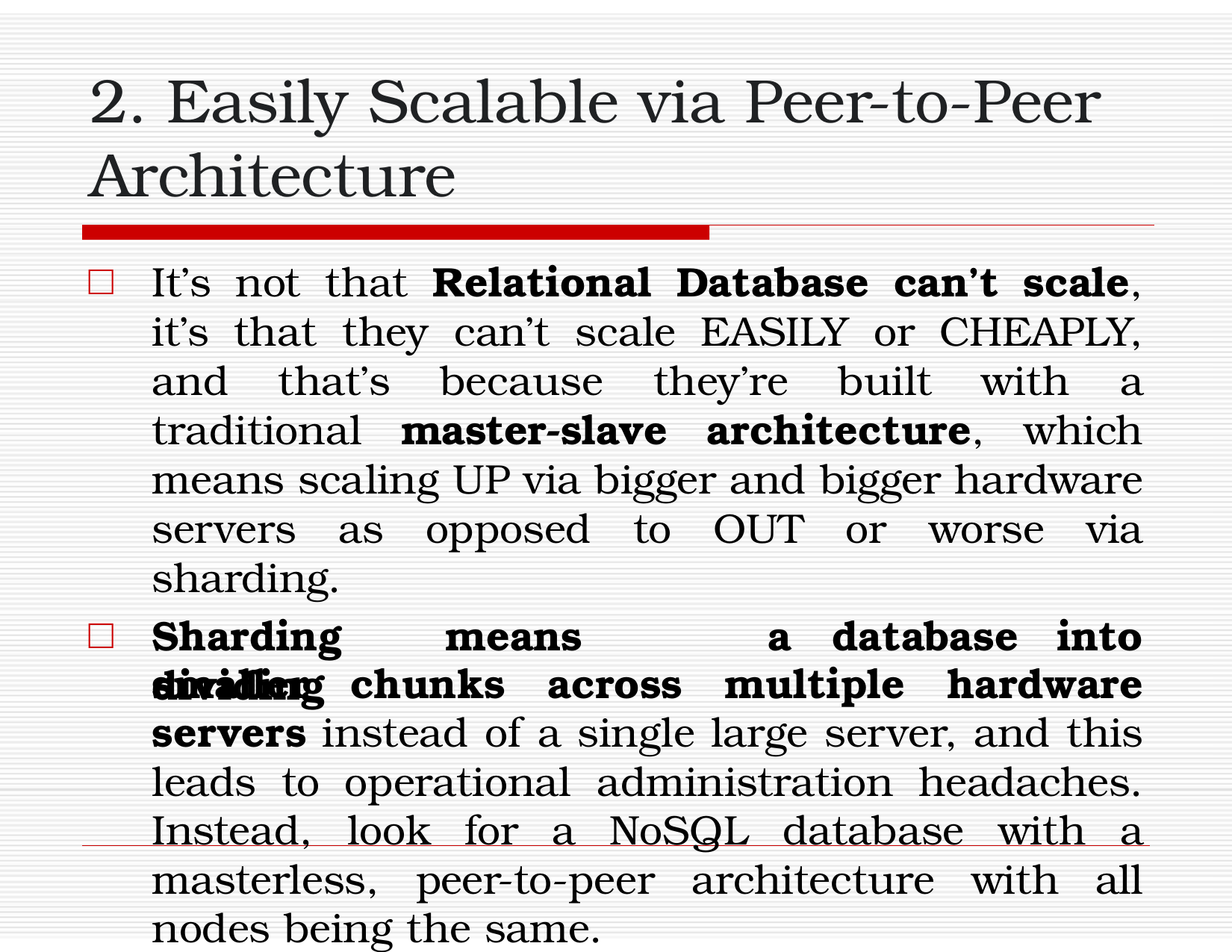

# 2. Easily Scalable via Peer-to-Peer Architecture
It’s not that Relational Database can’t scale, it’s that they can’t scale EASILY or CHEAPLY, and   that’s   because   they’re   built   with   a traditional  master-slave  architecture,  which means scaling UP via bigger and bigger hardware servers  as  opposed  to  OUT  or  worse  via sharding.
Sharding	means	dividing
a	database	into
smaller  chunks  across  multiple  hardware servers instead of a single large server, and this leads to operational administration headaches. Instead,  look  for  a  NoSQL  database  with  a masterless,  peer-to-peer  architecture  with  all nodes being the same.